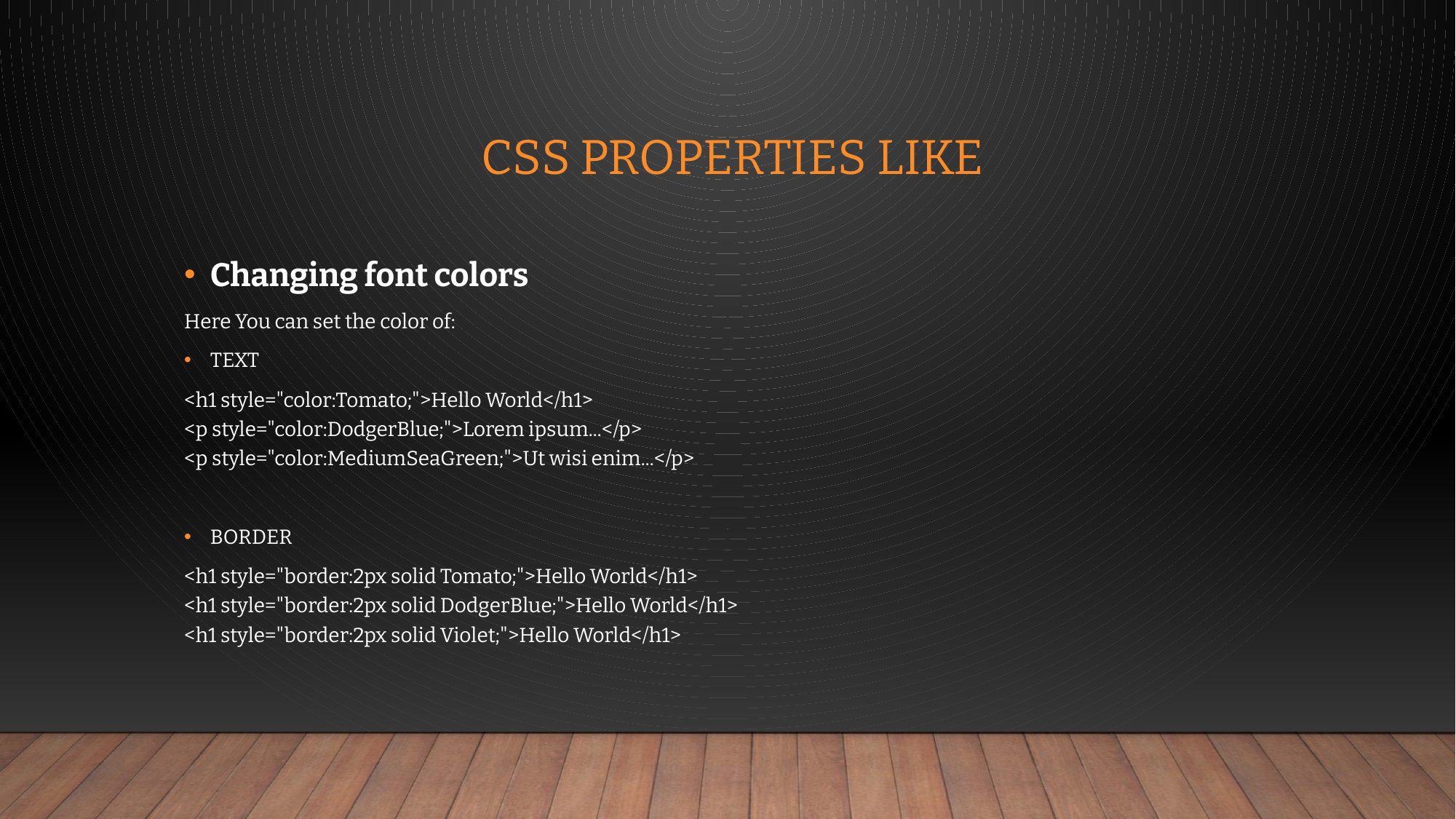

# CSS properties like
Changing font colors
Here You can set the color of:
TEXT
<h1 style="color:Tomato;">Hello World</h1>
<p style="color:DodgerBlue;">Lorem ipsum...</p>
<p style="color:MediumSeaGreen;">Ut wisi enim...</p>

BORDER
<h1 style="border:2px solid Tomato;">Hello World</h1>
<h1 style="border:2px solid DodgerBlue;">Hello World</h1>
<h1 style="border:2px solid Violet;">Hello World</h1>